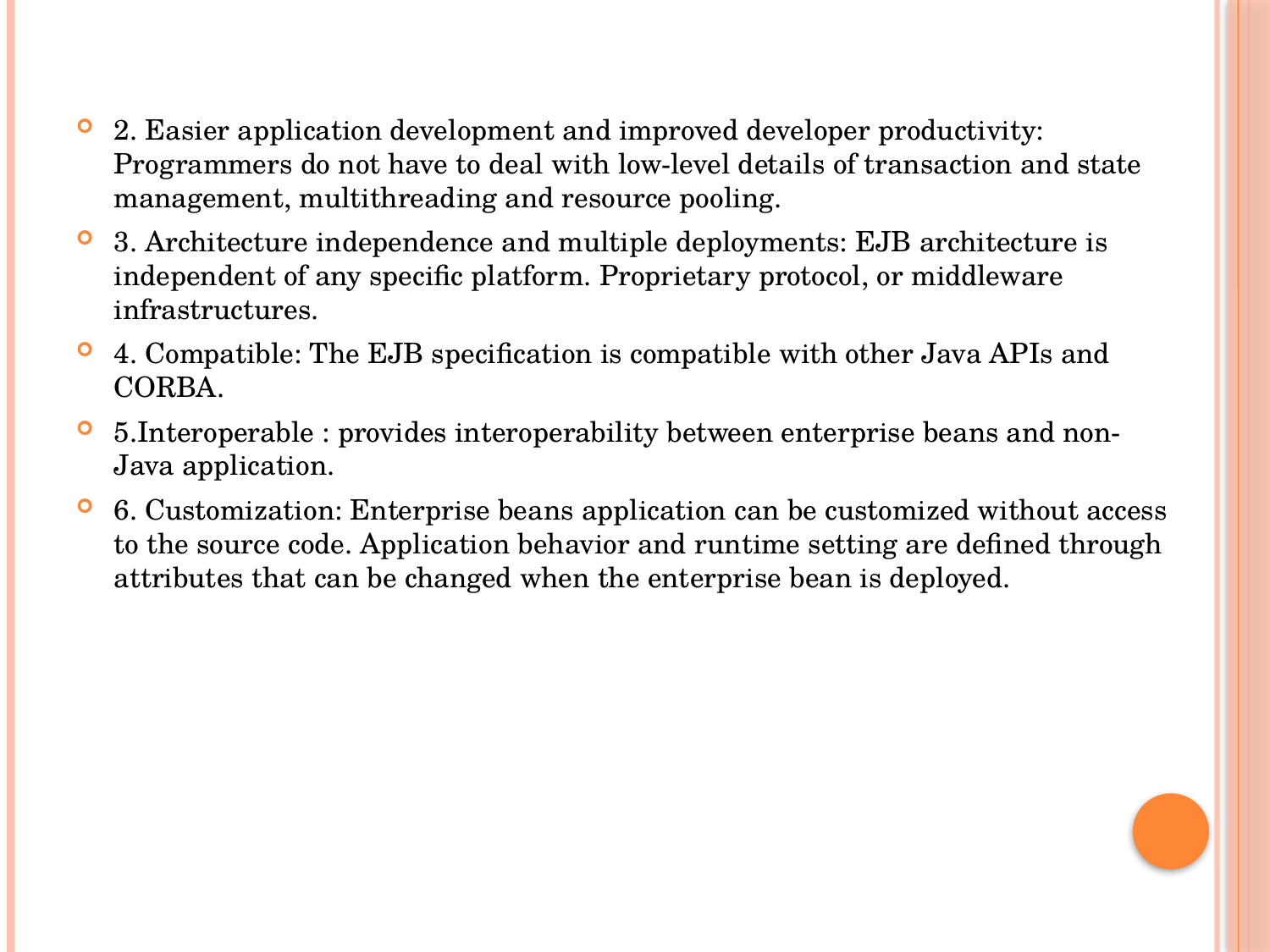

2. Easier application development and improved developer productivity: Programmers do not have to deal with low-level details of transaction and state management, multithreading and resource pooling.
3. Architecture independence and multiple deployments: EJB architecture is independent of any specific platform. Proprietary protocol, or middleware infrastructures.
4. Compatible: The EJB specification is compatible with other Java APIs and CORBA.
5.Interoperable : provides interoperability between enterprise beans and non-Java application.
6. Customization: Enterprise beans application can be customized without access to the source code. Application behavior and runtime setting are defined through attributes that can be changed when the enterprise bean is deployed.